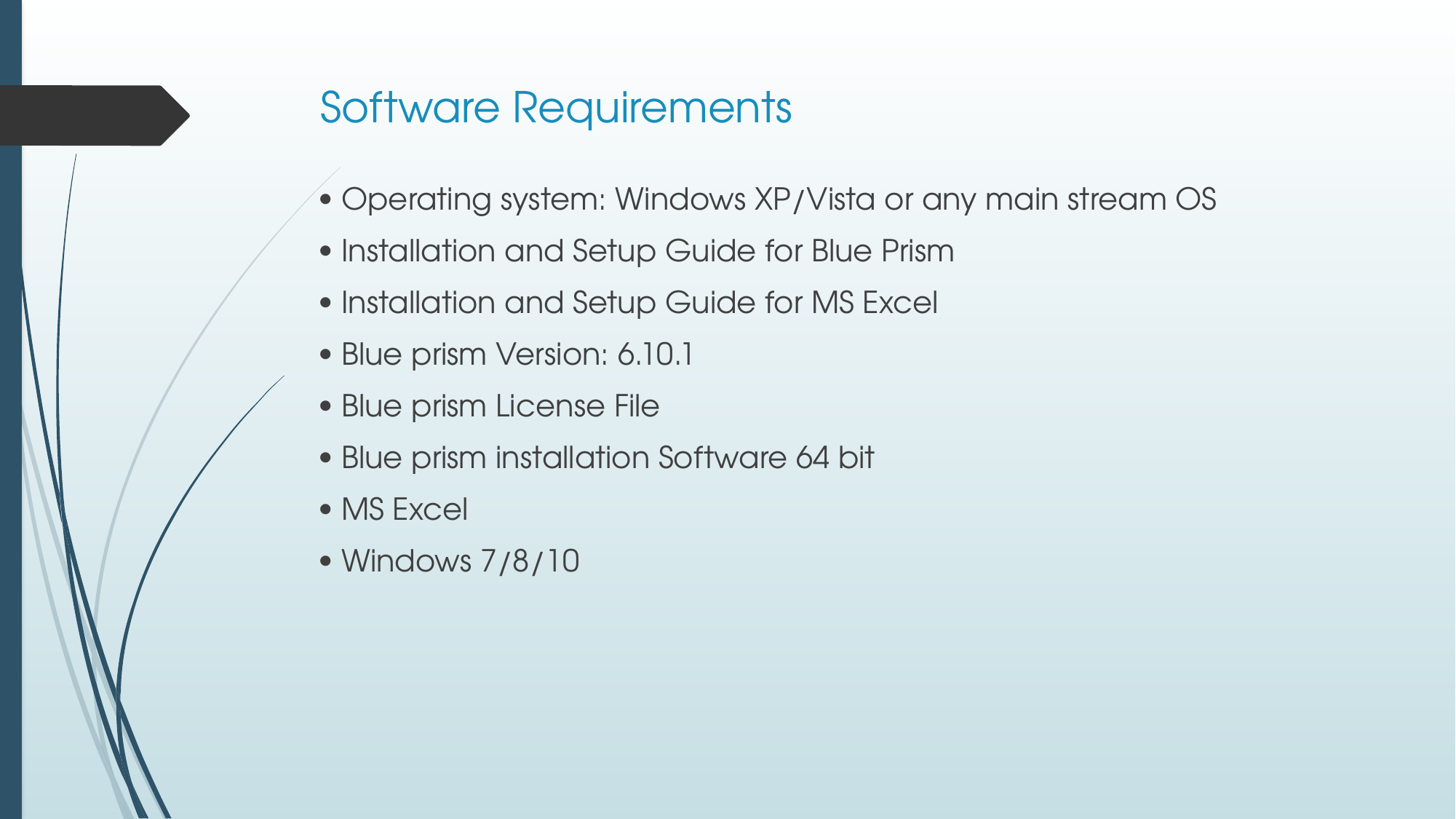

# Software Requirements
• Operating system: Windows XP/Vista or any main stream OS
• Installation and Setup Guide for Blue Prism
• Installation and Setup Guide for MS Excel
• Blue prism Version: 6.10.1
• Blue prism License File
• Blue prism installation Software 64 bit
• MS Excel
• Windows 7/8/10